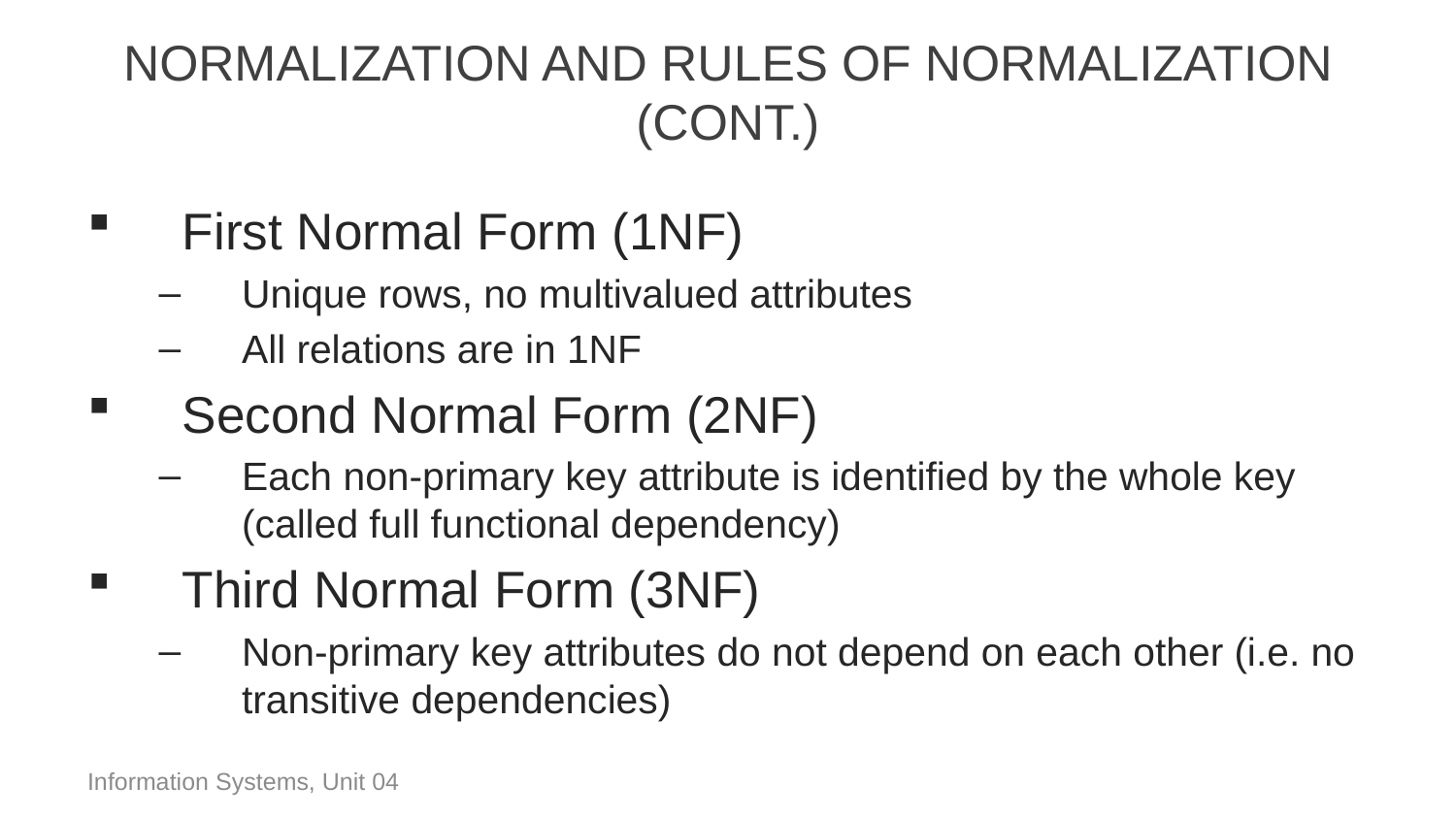

# Normalization and Rules of Normalization (Cont.)
First Normal Form (1NF)
Unique rows, no multivalued attributes
All relations are in 1NF
Second Normal Form (2NF)
Each non-primary key attribute is identified by the whole key (called full functional dependency)
Third Normal Form (3NF)
Non-primary key attributes do not depend on each other (i.e. no transitive dependencies)
Information Systems, Unit 04
74